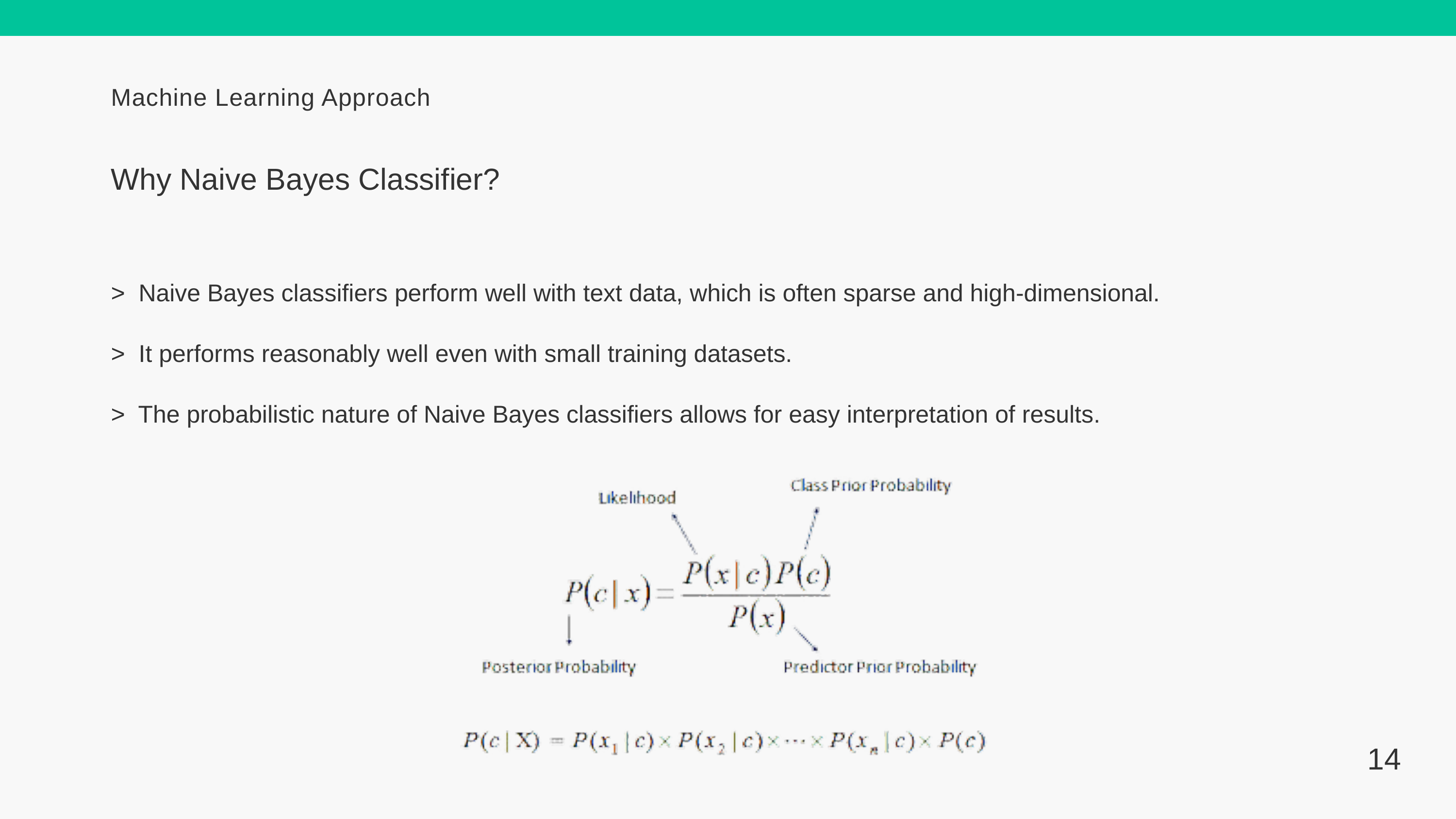

Machine Learning Approach
Why Naive Bayes Classifier?
>  Naive Bayes classifiers perform well with text data, which is often sparse and high-dimensional.
>  It performs reasonably well even with small training datasets.
>  The probabilistic nature of Naive Bayes classifiers allows for easy interpretation of results.

14